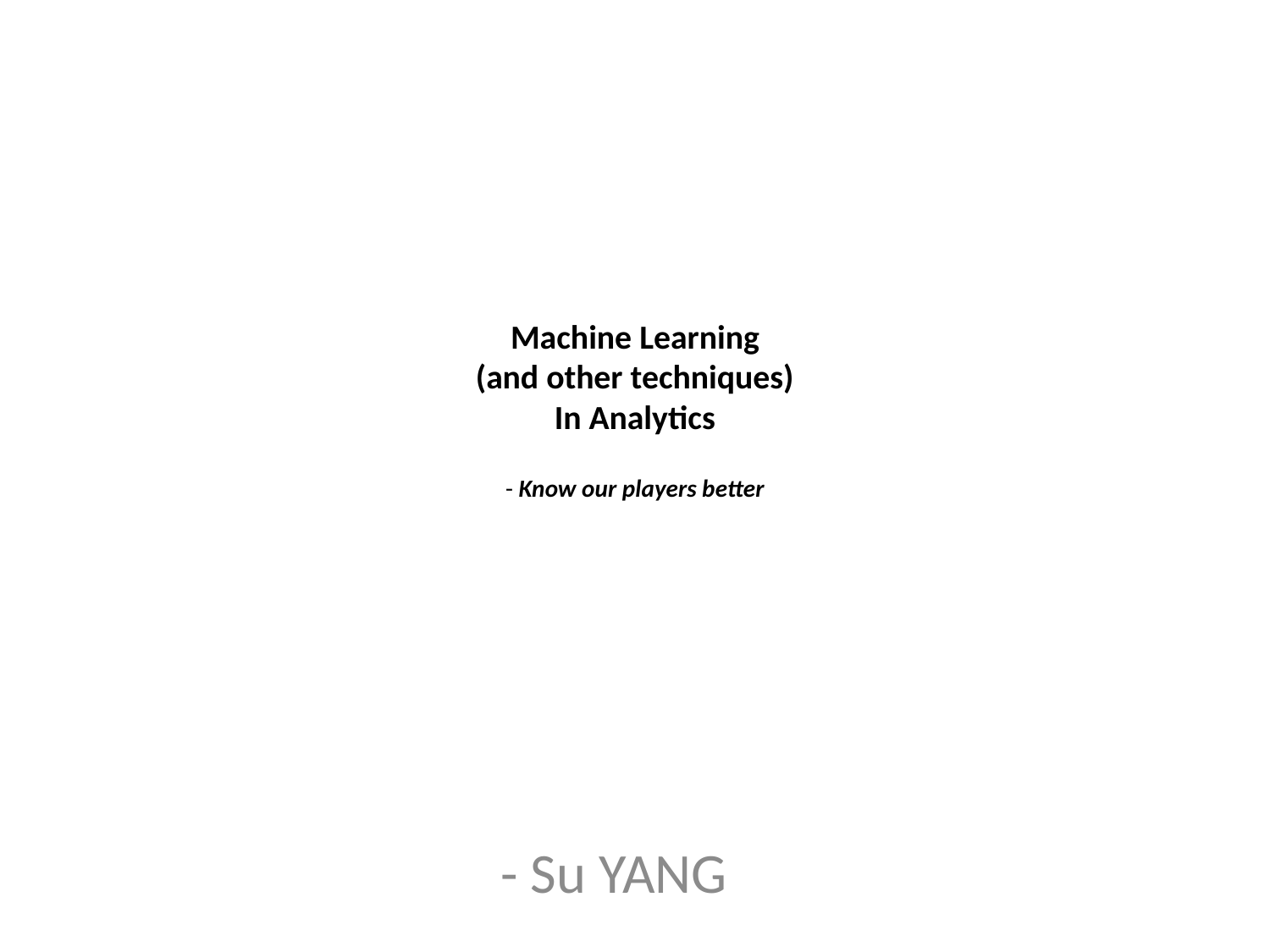

# Machine Learning (and other techniques) In Analytics - Know our players better
- Su YANG